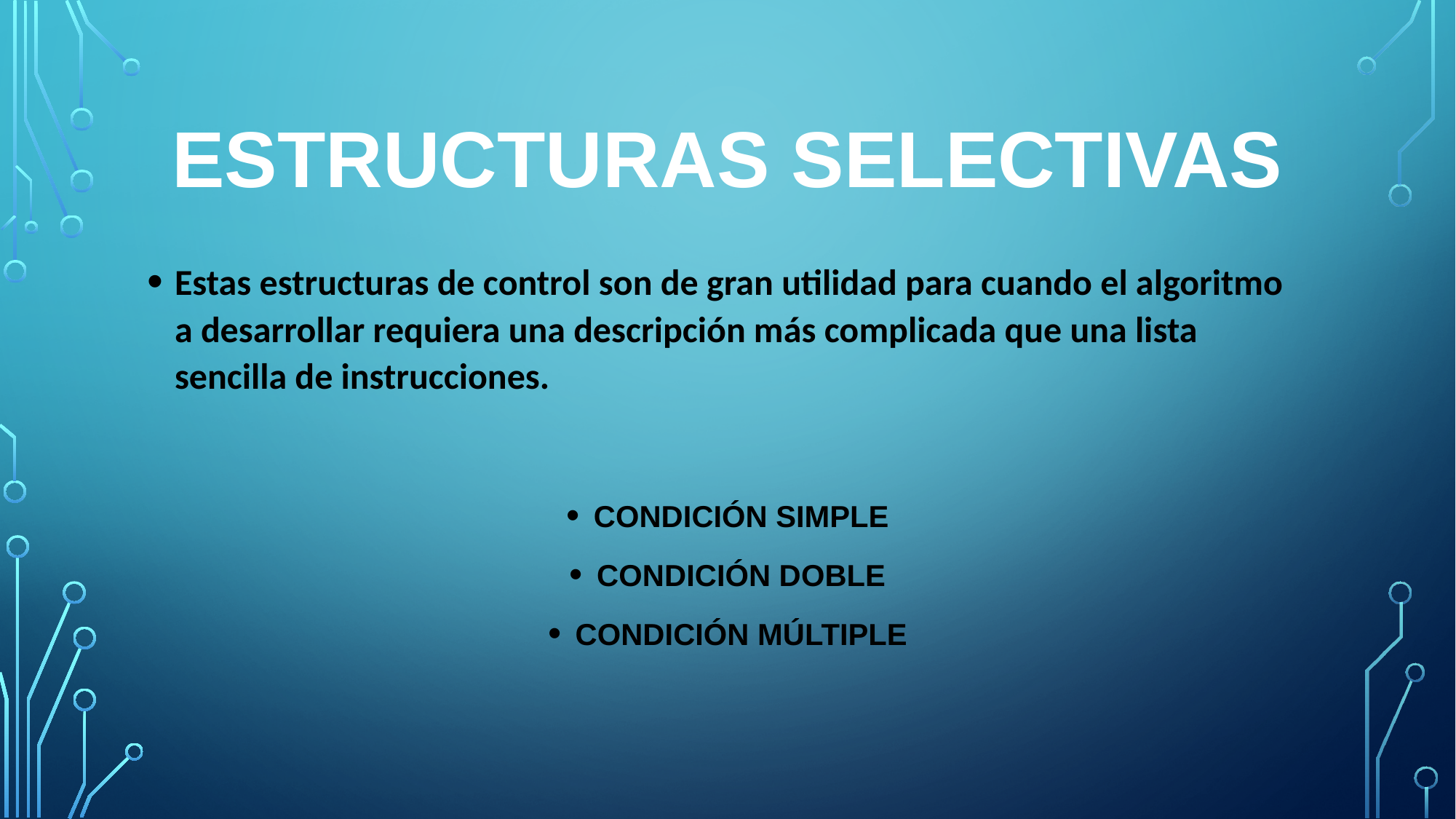

# ESTRUCTURAS SELECTIVAS
Estas estructuras de control son de gran utilidad para cuando el algoritmo a desarrollar requiera una descripción más complicada que una lista sencilla de instrucciones.

CONDICIÓN SIMPLE
CONDICIÓN DOBLE
CONDICIÓN MÚLTIPLE